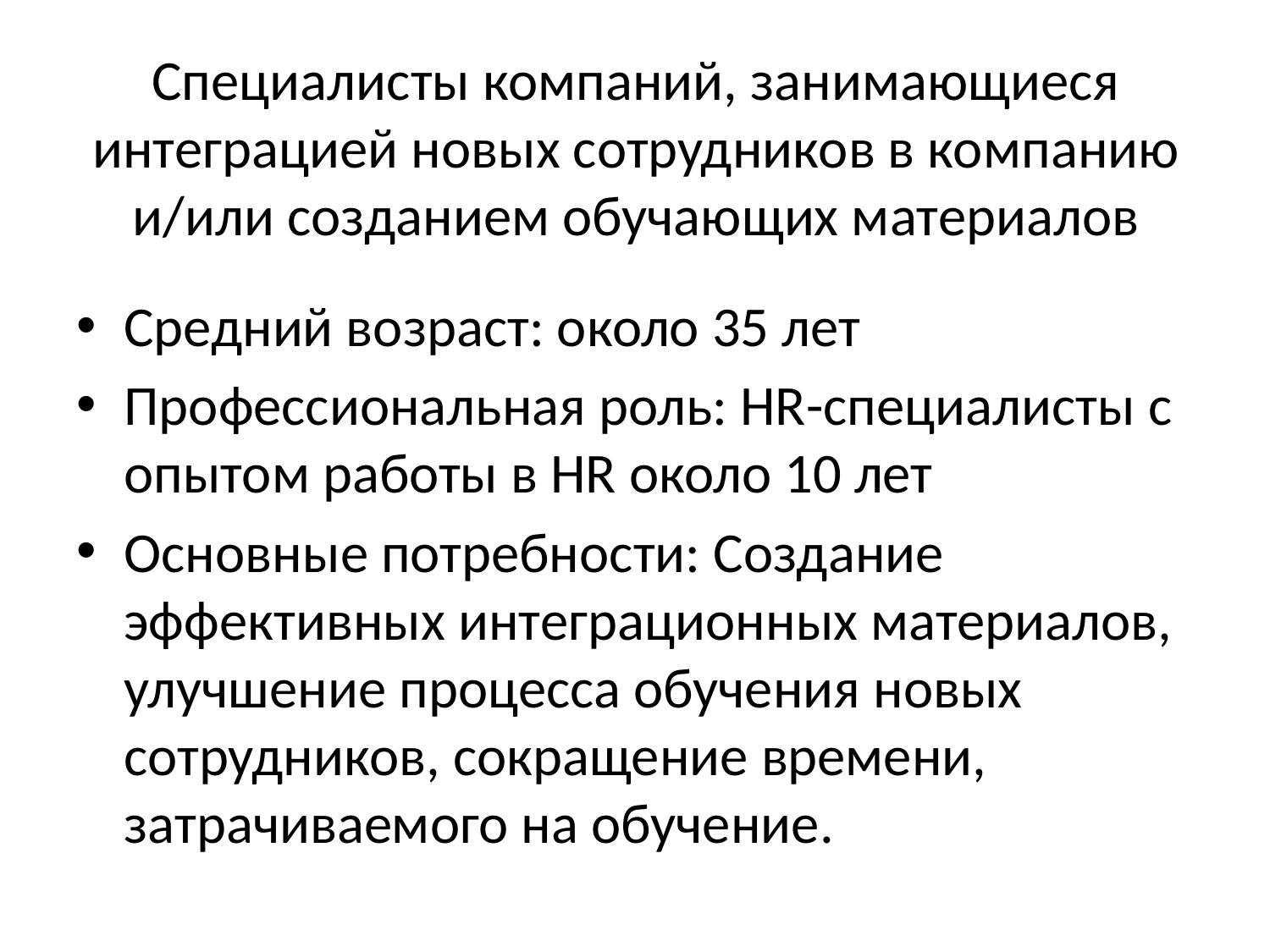

# Специалисты компаний, занимающиеся интеграцией новых сотрудников в компанию и/или созданием обучающих материалов
Средний возраст: около 35 лет
Профессиональная роль: HR-специалисты с опытом работы в HR около 10 лет
Основные потребности: Создание эффективных интеграционных материалов, улучшение процесса обучения новых сотрудников, сокращение времени, затрачиваемого на обучение.